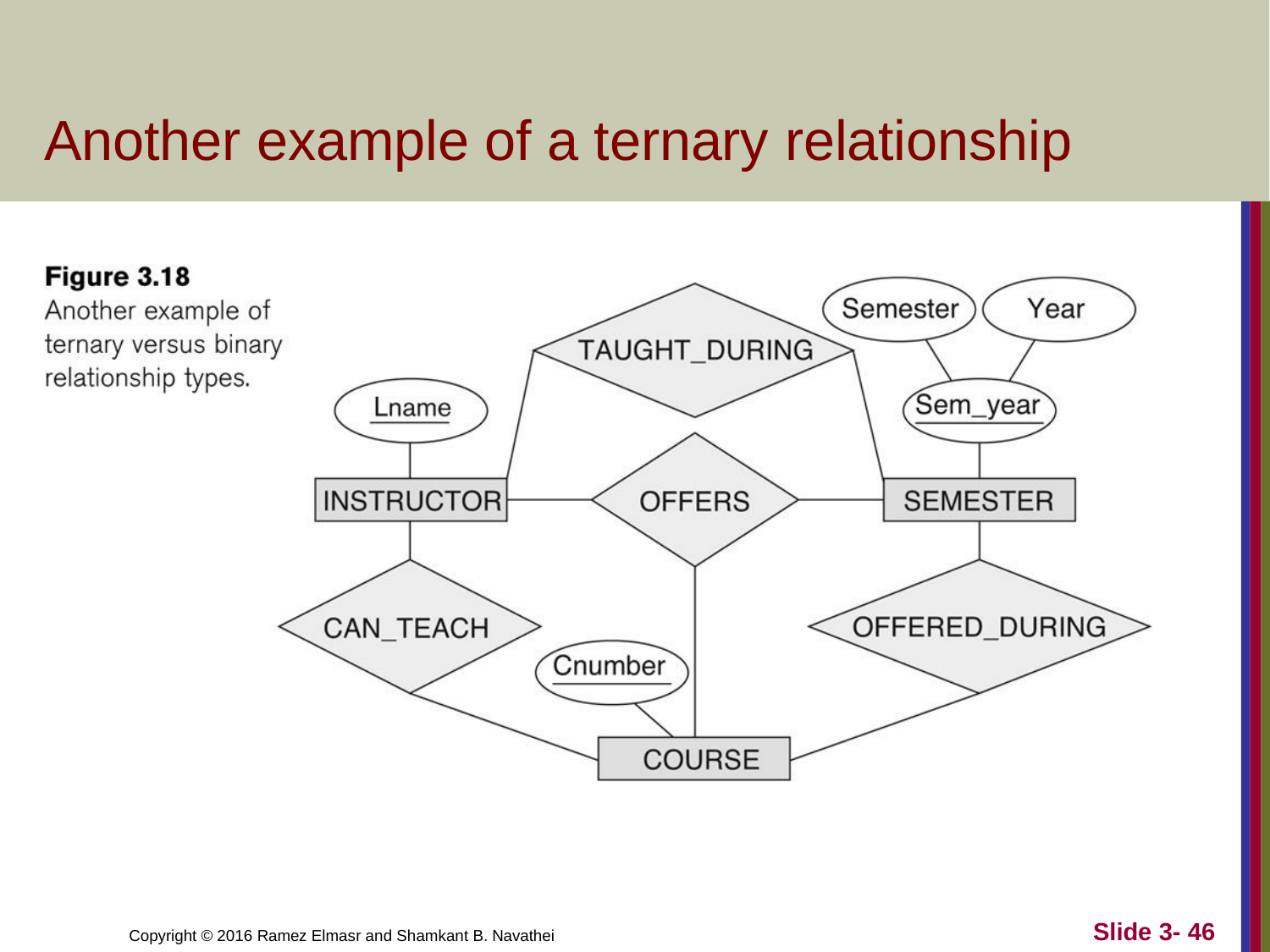

# Another example of a ternary relationship

Slide 3- 46
Copyright © 2016 Ramez Elmasr and Shamkant B. Navathei